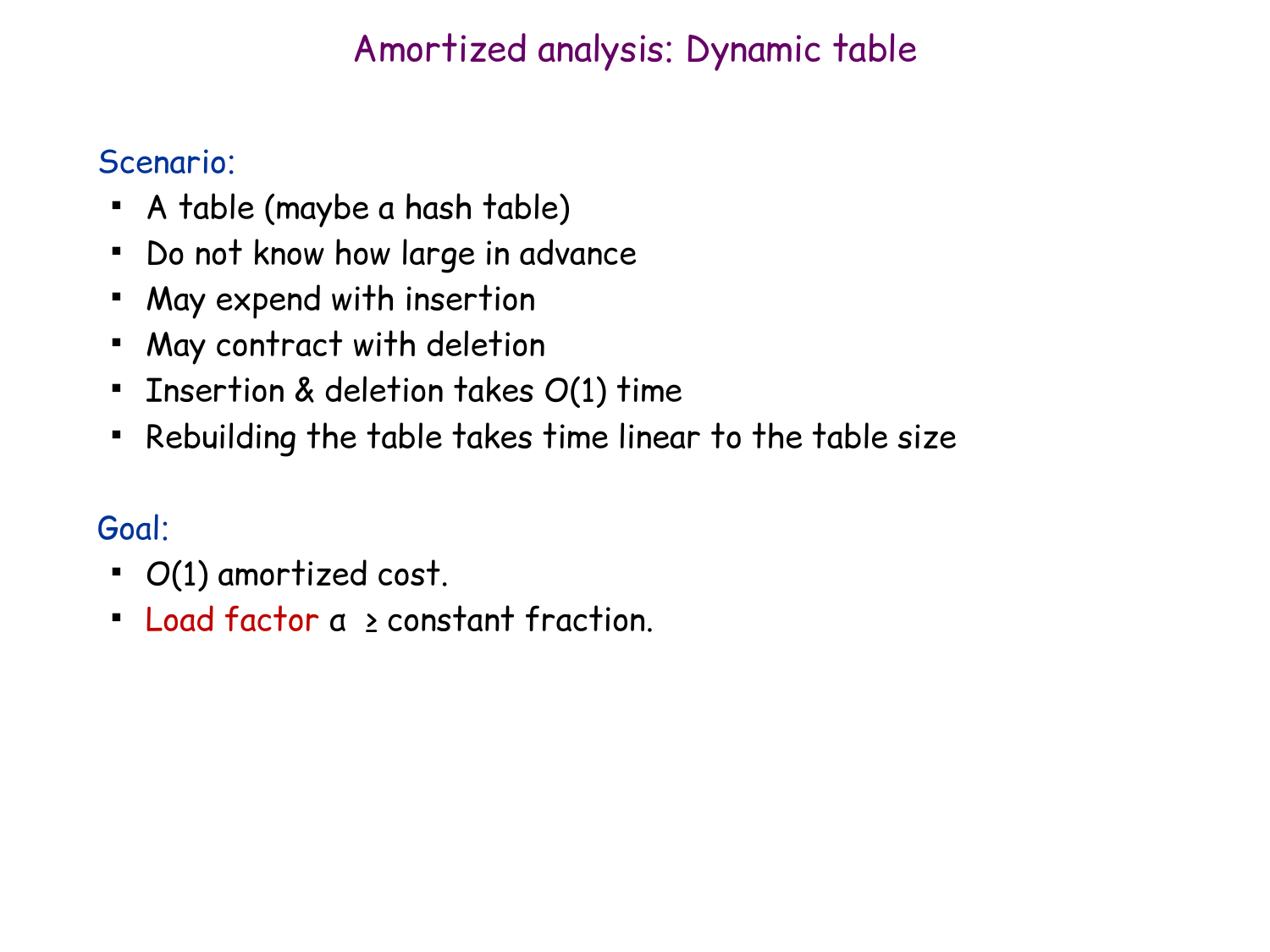

# Amortized analysis: Dynamic table
Scenario:
A table (maybe a hash table)
Do not know how large in advance
May expend with insertion
May contract with deletion
Insertion & deletion takes O(1) time
Rebuilding the table takes time linear to the table size

Goal:
O(1) amortized cost.
Load factor α  ≥ constant fraction.